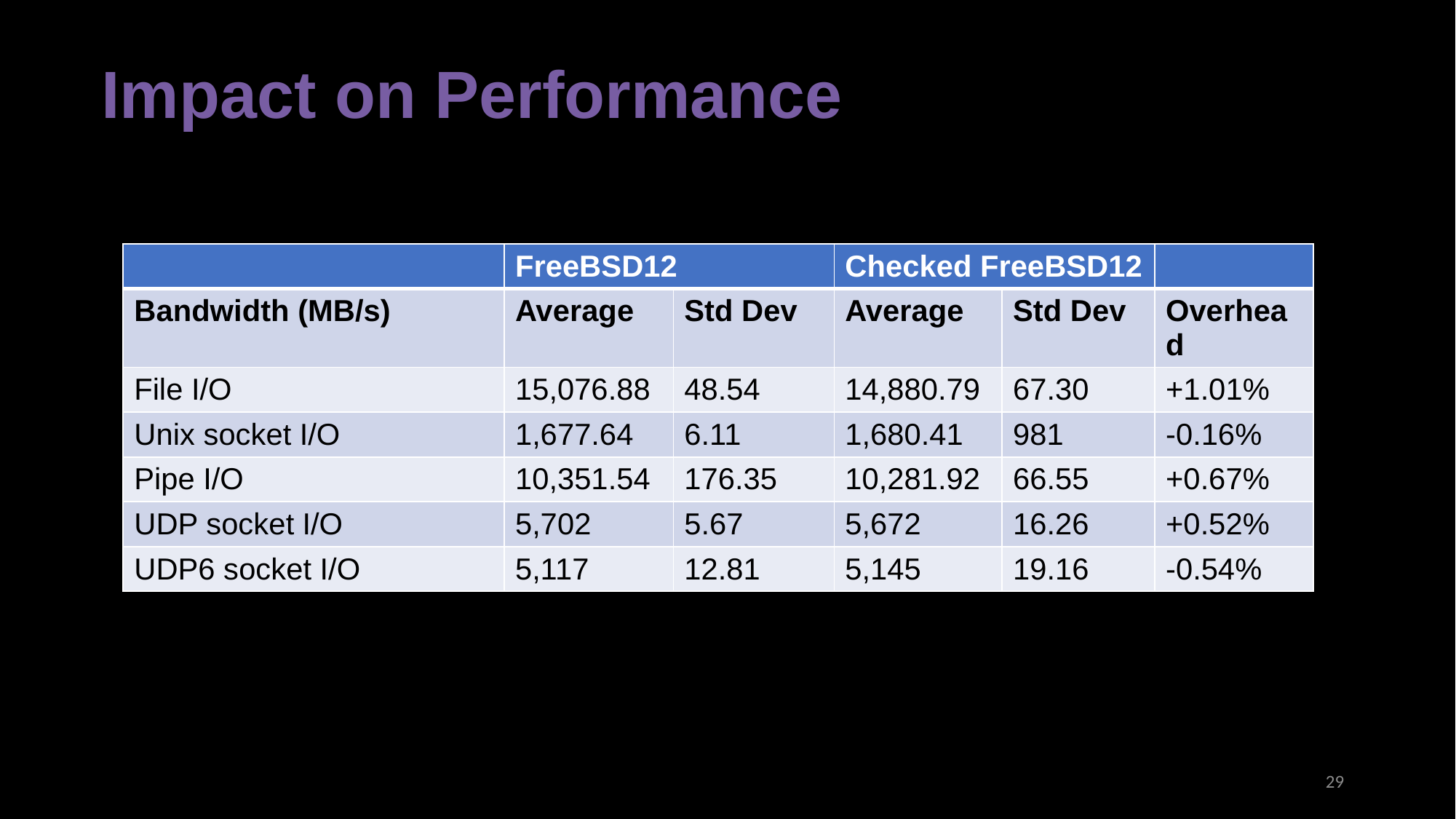

# Impact on Performance
|  | FreeBSD12 |  | Checked FreeBSD12 |  |  |
| --- | --- | --- | --- | --- | --- |
| Bandwidth (MB/s) | Average | Std Dev | Average | Std Dev | Overhead |
| File I/O | 15,076.88 | 48.54 | 14,880.79 | 67.30 | +1.01% |
| Unix socket I/O | 1,677.64 | 6.11 | 1,680.41 | 981 | -0.16% |
| Pipe I/O | 10,351.54 | 176.35 | 10,281.92 | 66.55 | +0.67% |
| UDP socket I/O | 5,702 | 5.67 | 5,672 | 16.26 | +0.52% |
| UDP6 socket I/O | 5,117 | 12.81 | 5,145 | 19.16 | -0.54% |
29